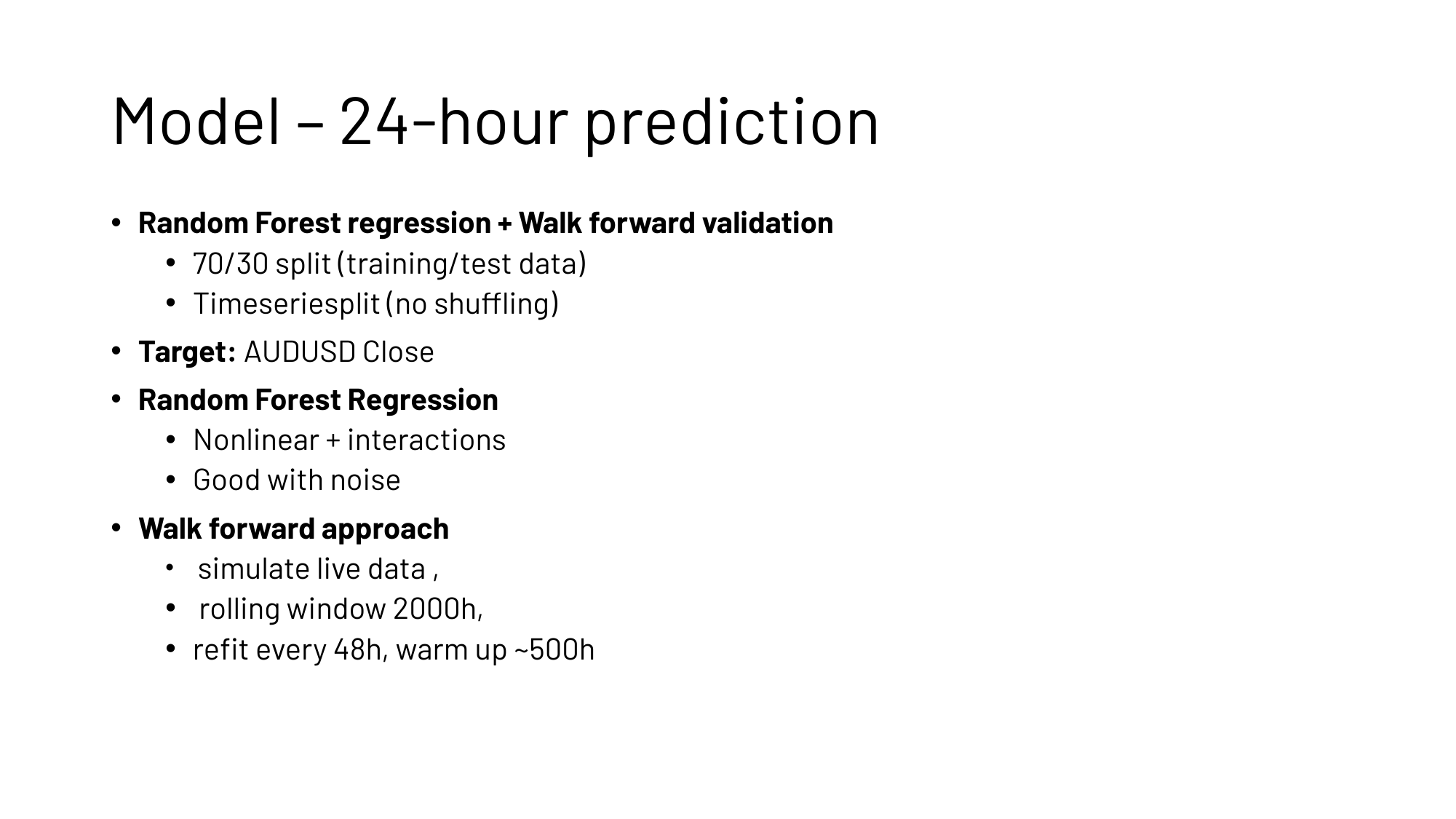

# Model – 24-hour prediction
Random Forest regression + Walk forward validation
70/30 split (training/test data)
Timeseriesplit (no shuffling)
Target: AUDUSD Close
Random Forest Regression
Nonlinear + interactions
Good with noise
Walk forward approach
 simulate live data ,
 rolling window 2000h,
refit every 48h, warm up ~500h